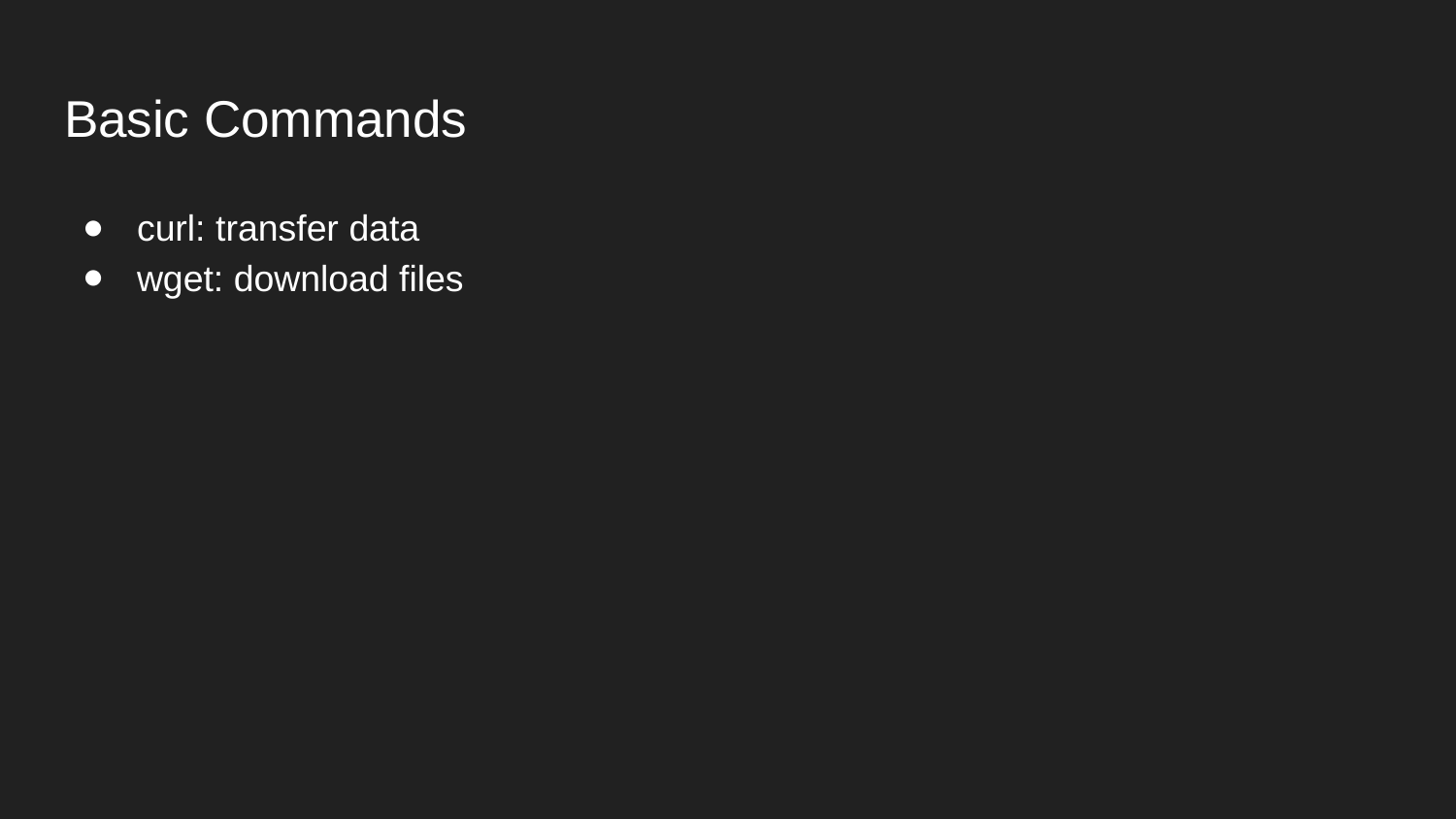

# Basic Commands
curl: transfer data
wget: download files